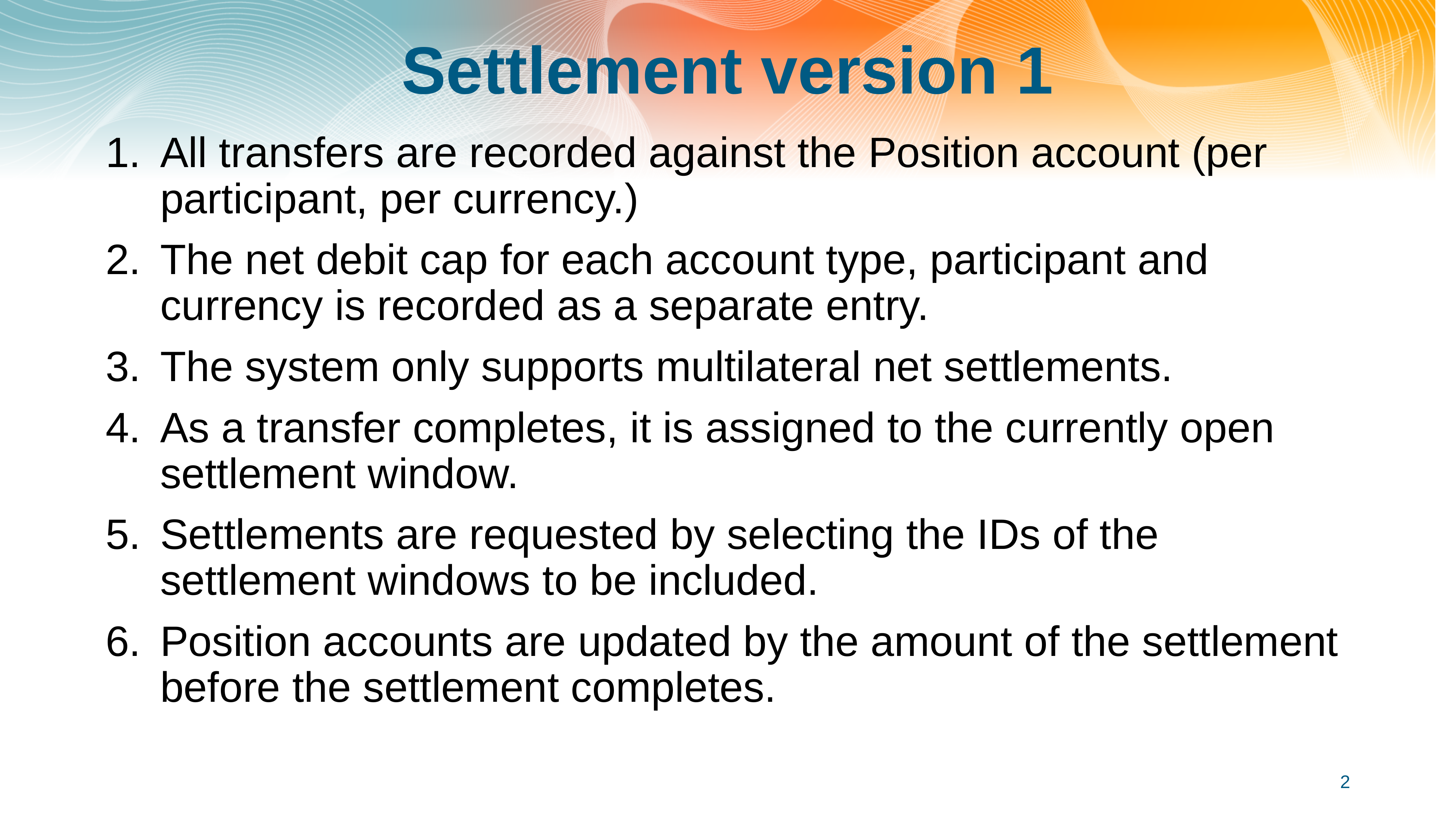

# Settlement version 1
All transfers are recorded against the Position account (per participant, per currency.)
The net debit cap for each account type, participant and currency is recorded as a separate entry.
The system only supports multilateral net settlements.
As a transfer completes, it is assigned to the currently open settlement window.
Settlements are requested by selecting the IDs of the settlement windows to be included.
Position accounts are updated by the amount of the settlement before the settlement completes.
2